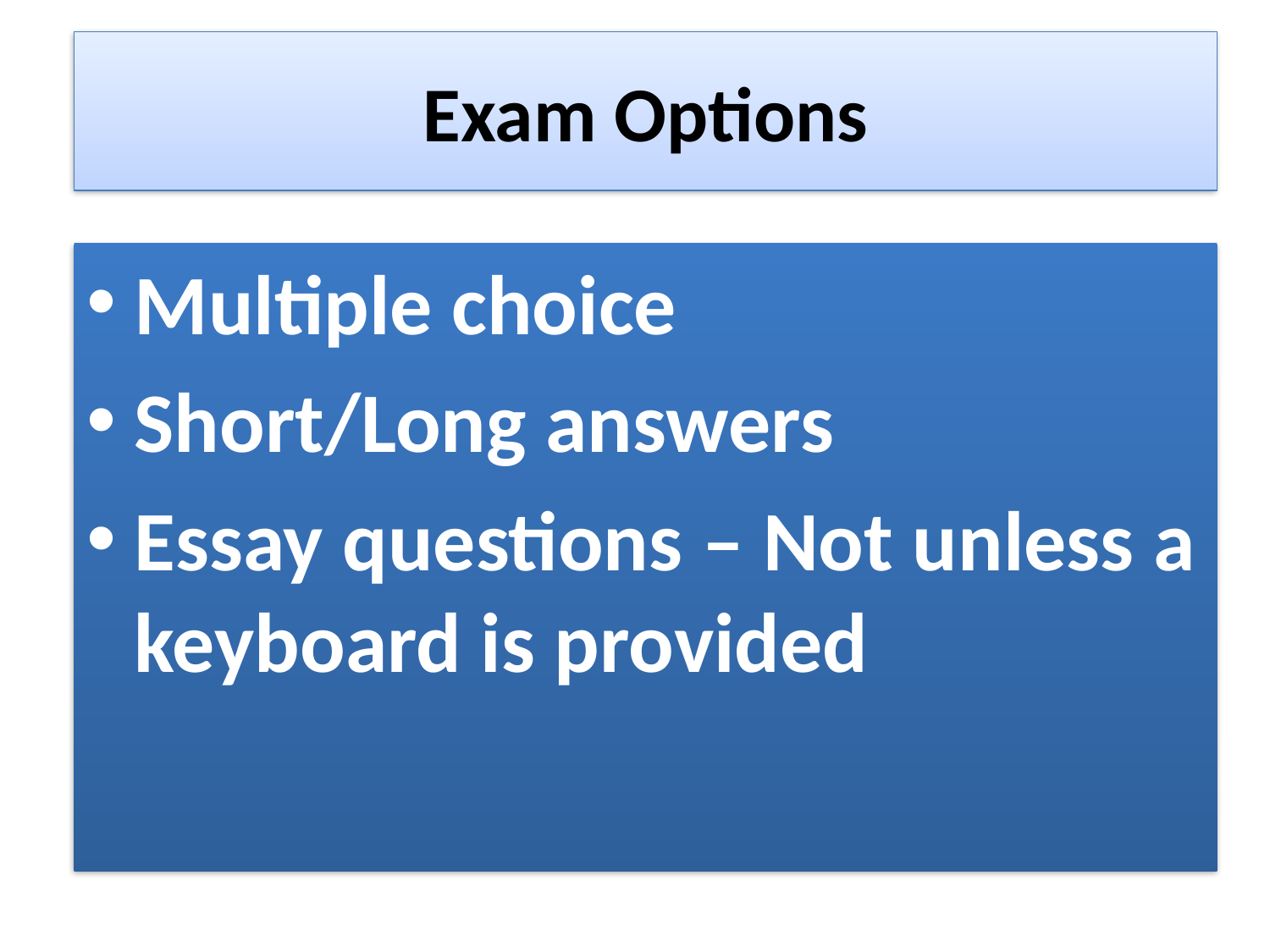

# Exam Options
Multiple choice
Short/Long answers
Essay questions – Not unless a keyboard is provided